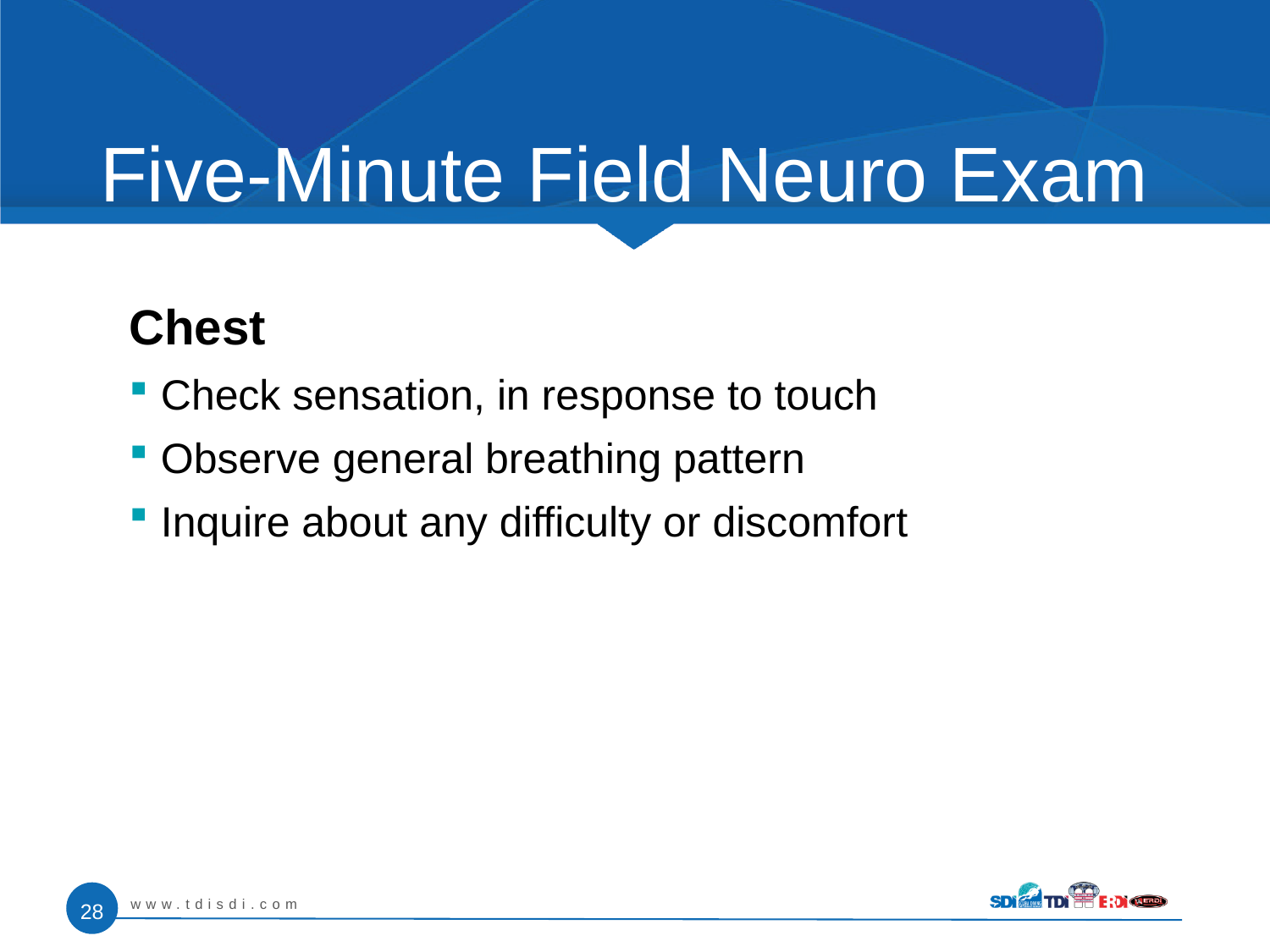

# Five-Minute Field Neuro Exam
Chest
Check sensation, in response to touch
Observe general breathing pattern
Inquire about any difficulty or discomfort
www.tdisdi.com
28